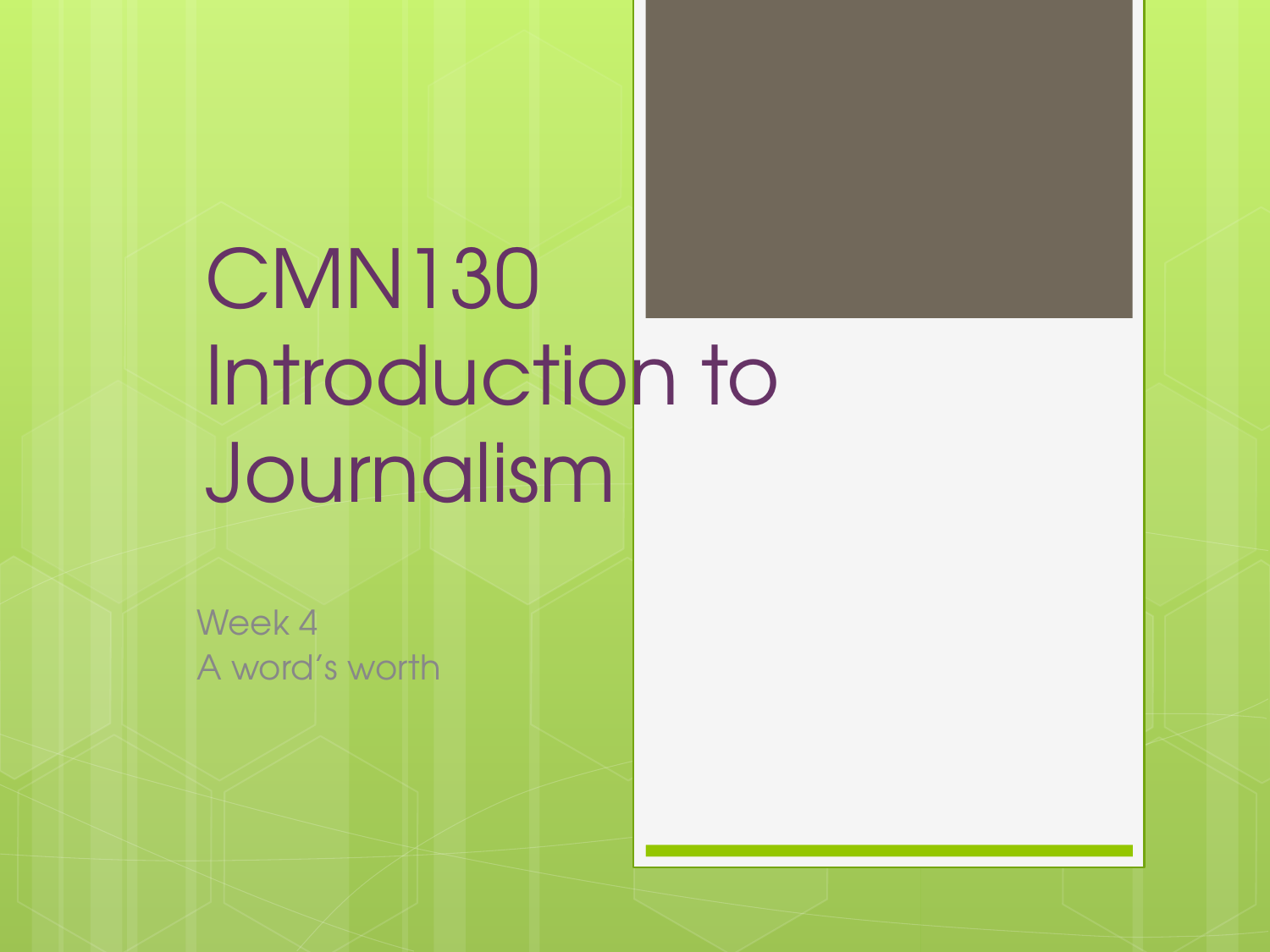

# CMN130 Introduction to Journalism
Week 4
A word’s worth